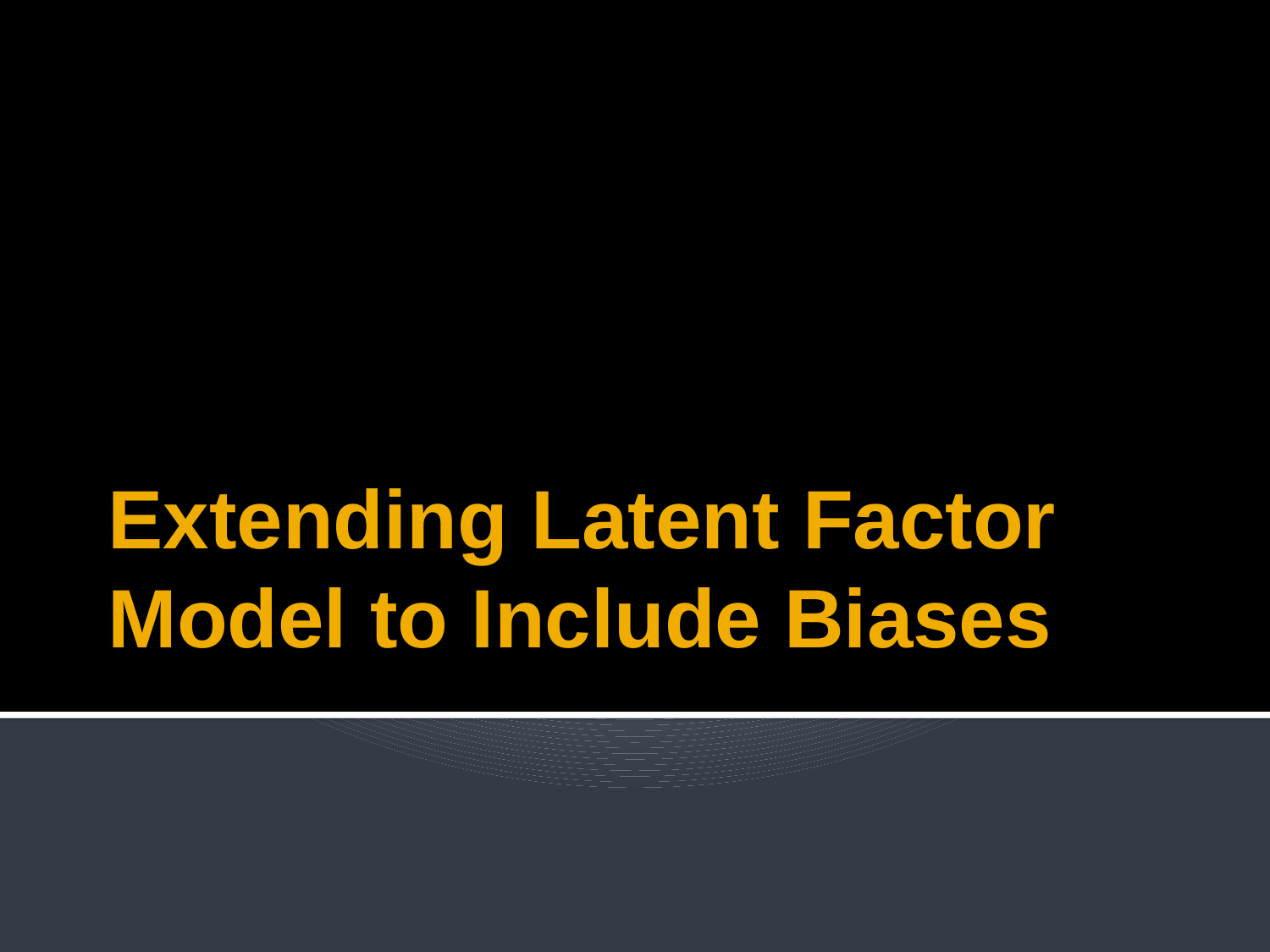

# Extending Latent Factor Model to Include Biases